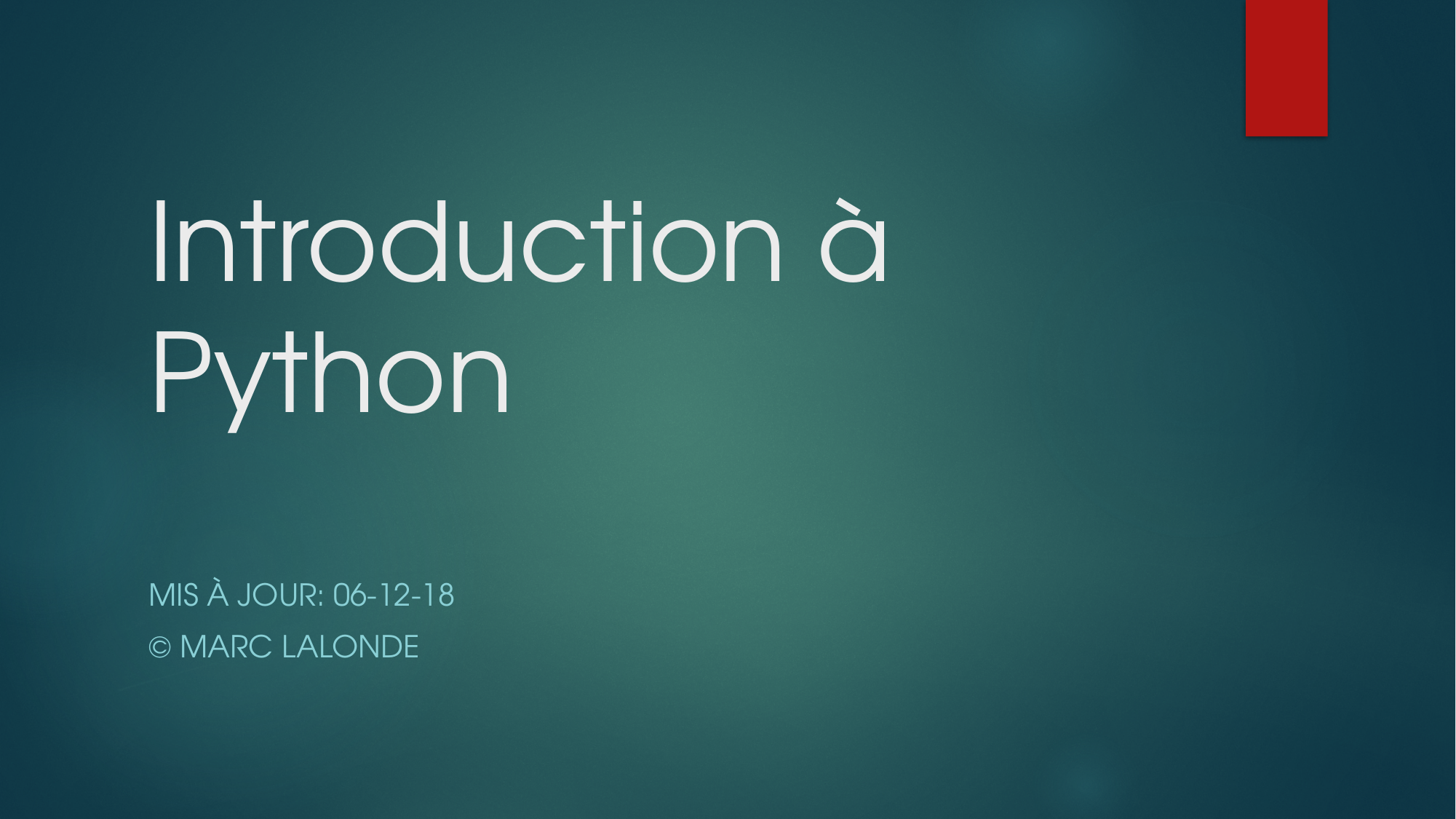

# Introduction à Python
Mis à jour: 06-12-18
© Marc Lalonde